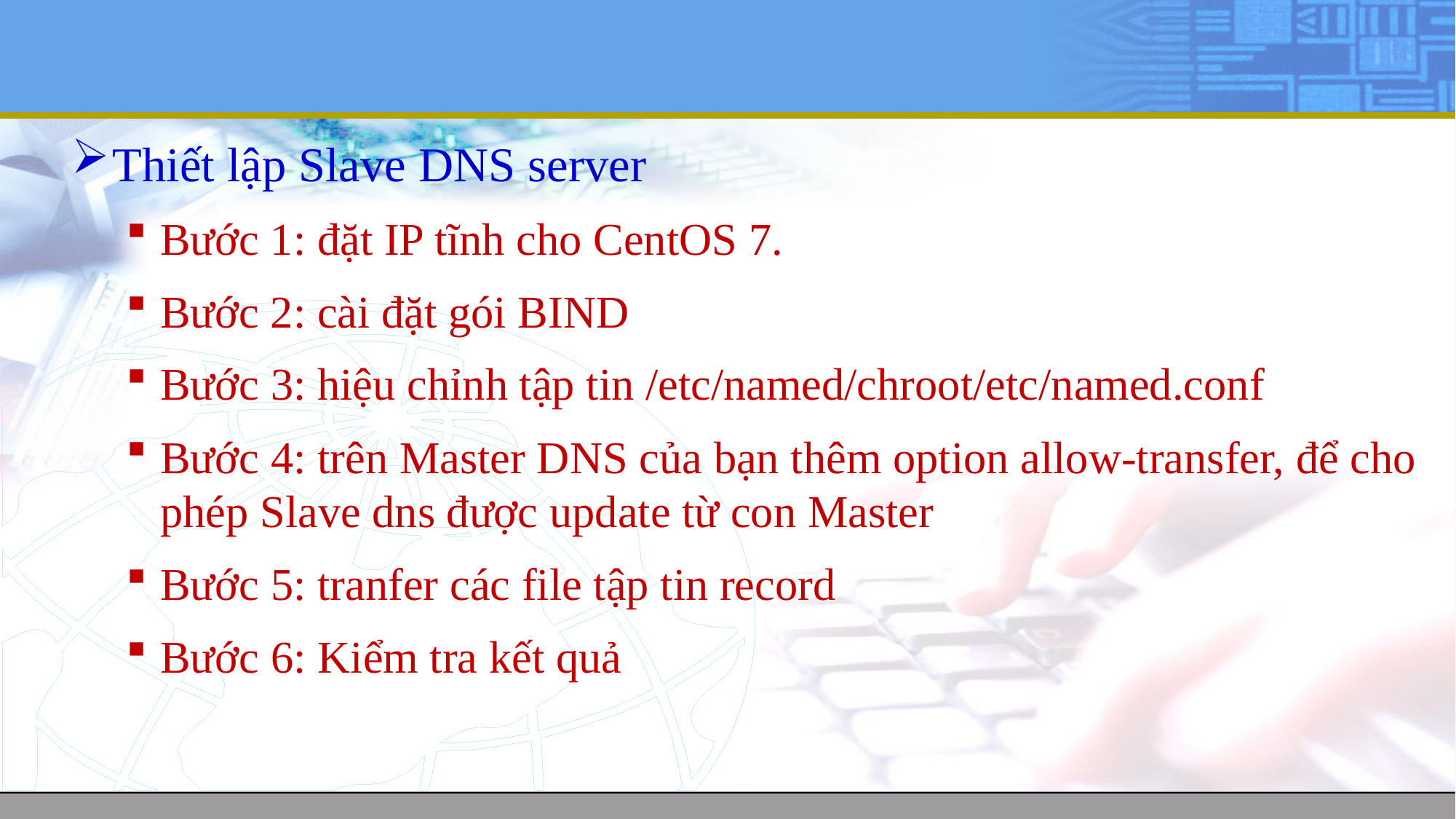

#
Thiết lập Slave DNS server
Bước 1: đặt IP tĩnh cho CentOS 7.
Bước 2: cài đặt gói BIND
Bước 3: hiệu chỉnh tập tin /etc/named/chroot/etc/named.conf
Bước 4: trên Master DNS của bạn thêm option allow-transfer, để cho phép Slave dns được update từ con Master
Bước 5: tranfer các file tập tin record
Bước 6: Kiểm tra kết quả